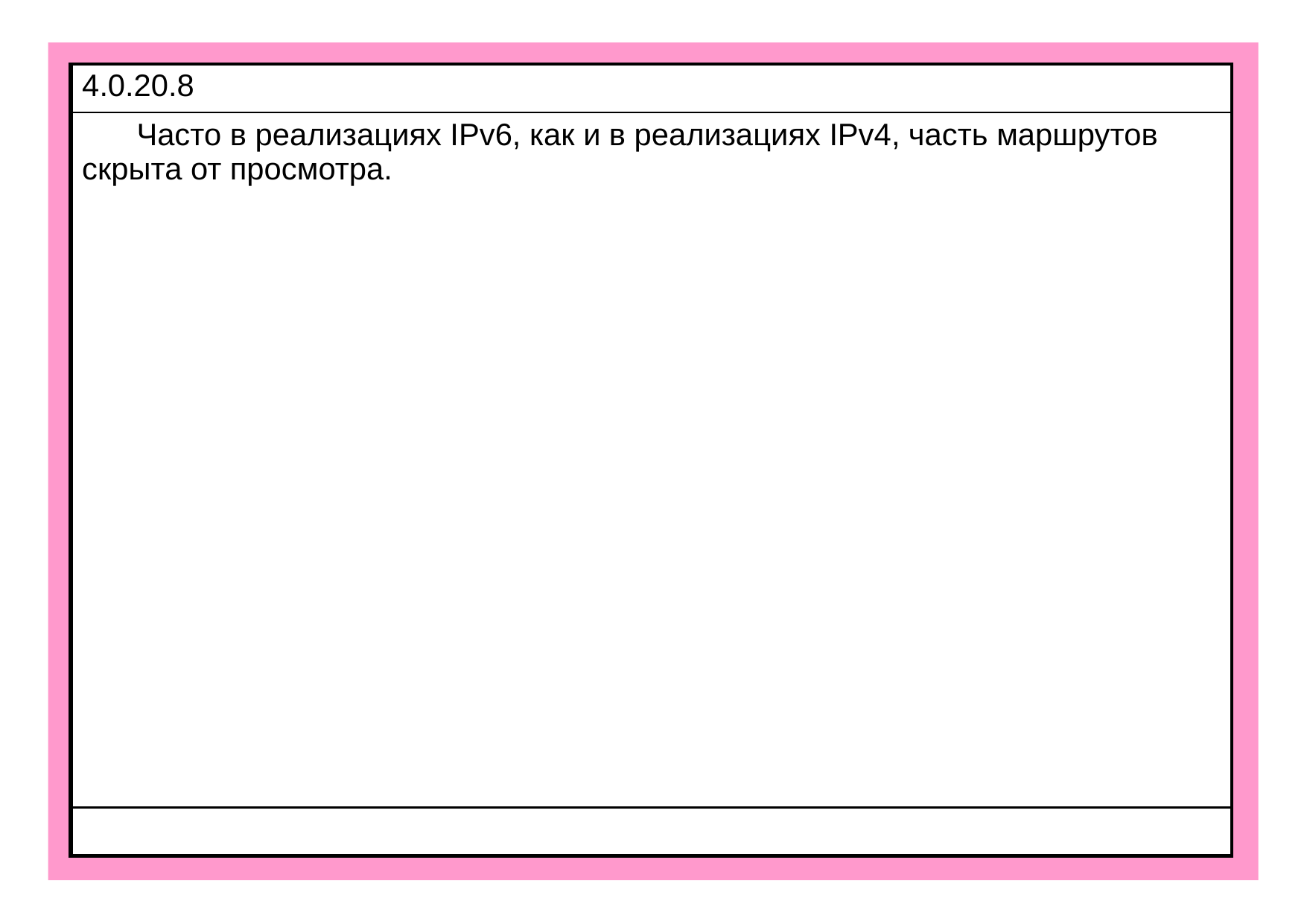

| 4.0.20.8 |
| --- |
| Часто в реализациях IPv6, как и в реализациях IPv4, часть маршрутов скрыта от просмотра. |
|  |